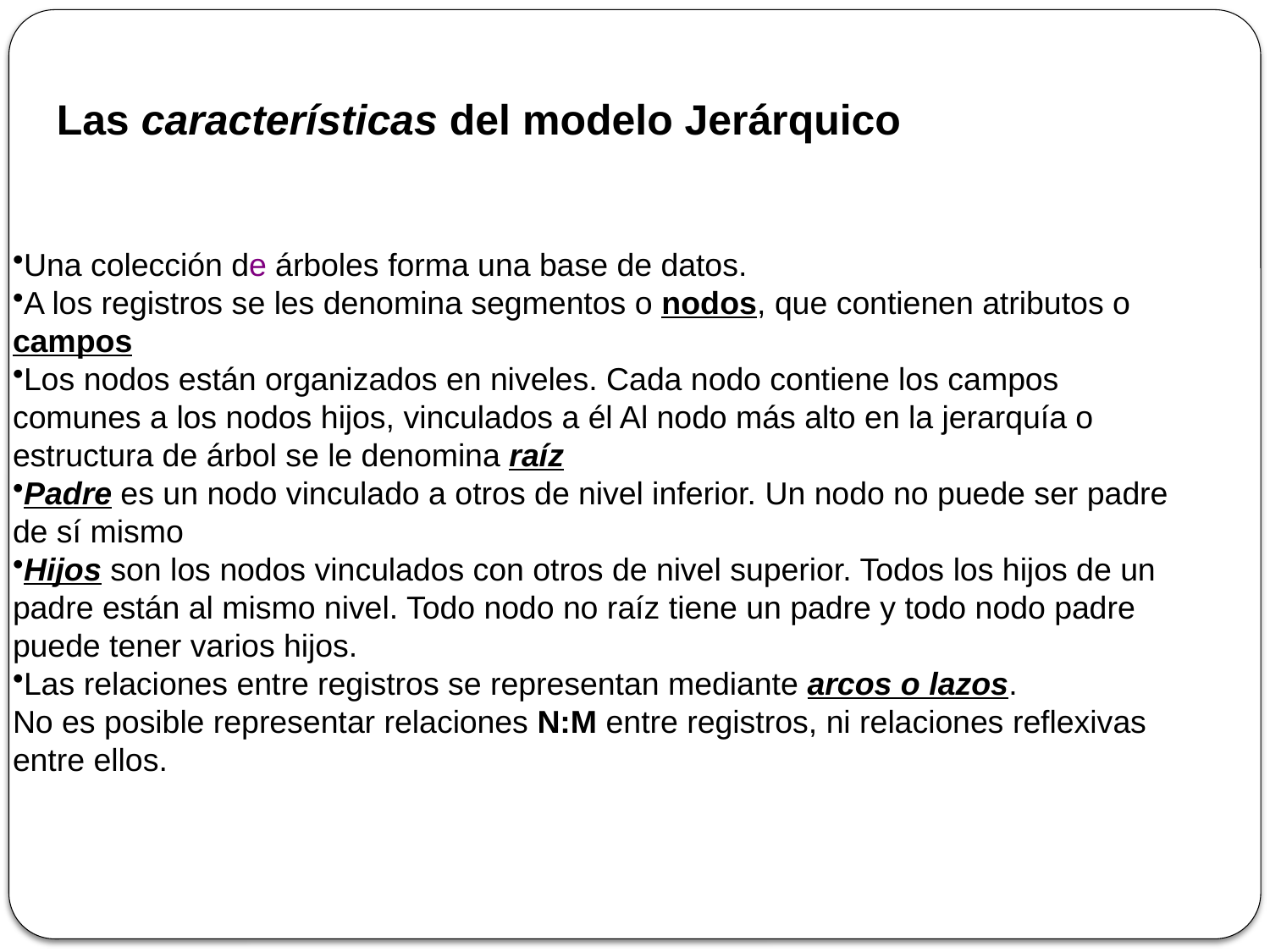

Las características del modelo Jerárquico

Una colección de árboles forma una base de datos.
A los registros se les denomina segmentos o nodos, que contienen atributos o campos
Los nodos están organizados en niveles. Cada nodo contiene los campos comunes a los nodos hijos, vinculados a él Al nodo más alto en la jerarquía o estructura de árbol se le denomina raíz
Padre es un nodo vinculado a otros de nivel inferior. Un nodo no puede ser padre de sí mismo
Hijos son los nodos vinculados con otros de nivel superior. Todos los hijos de un padre están al mismo nivel. Todo nodo no raíz tiene un padre y todo nodo padre puede tener varios hijos.
Las relaciones entre registros se representan mediante arcos o lazos.
No es posible representar relaciones N:M entre registros, ni relaciones reflexivas entre ellos.